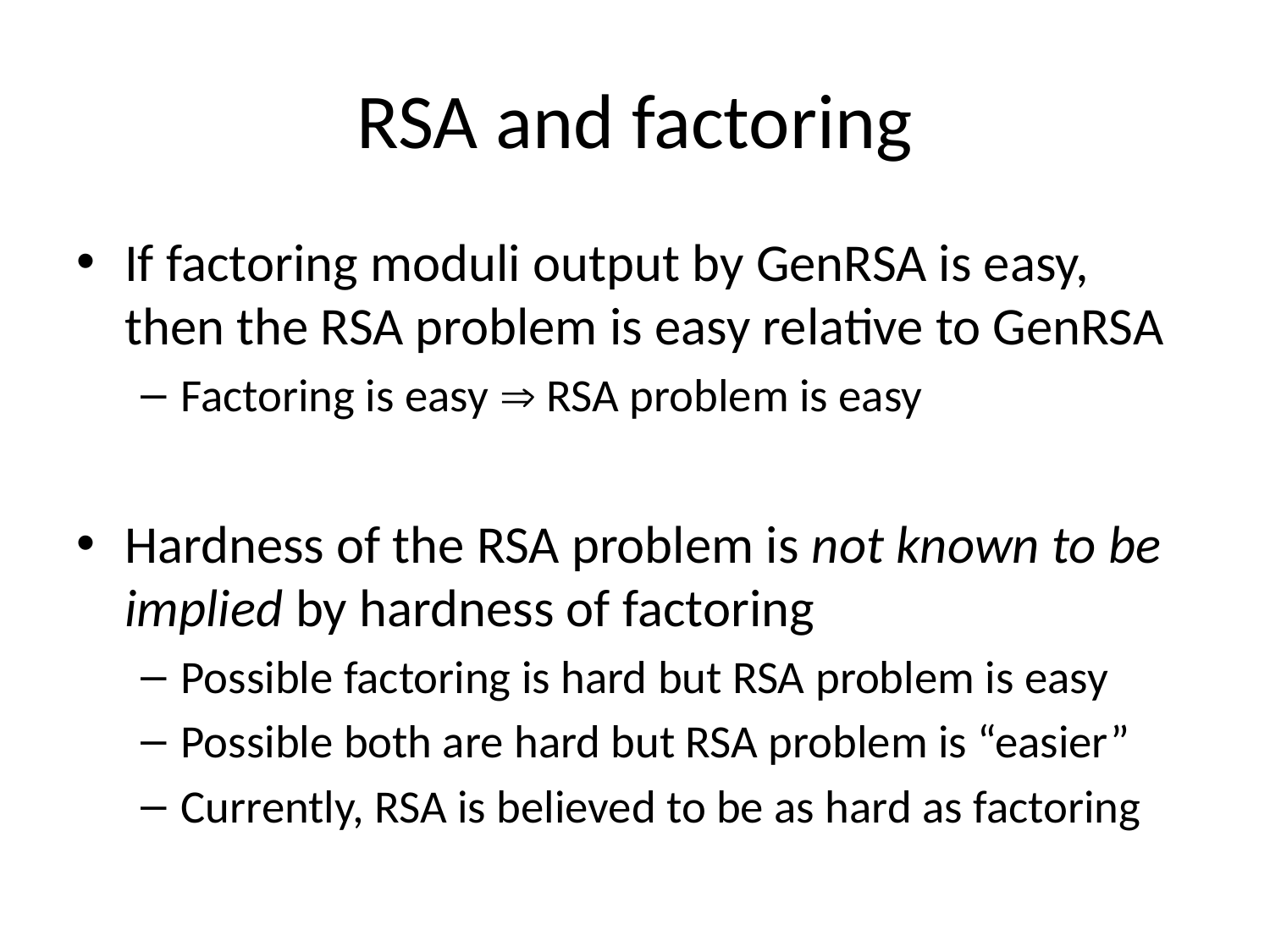

# RSA and factoring
If factoring moduli output by GenRSA is easy, then the RSA problem is easy relative to GenRSA
Factoring is easy ⇒ RSA problem is easy

Hardness of the RSA problem is not known to be implied by hardness of factoring
Possible factoring is hard but RSA problem is easy
Possible both are hard but RSA problem is “easier”
Currently, RSA is believed to be as hard as factoring